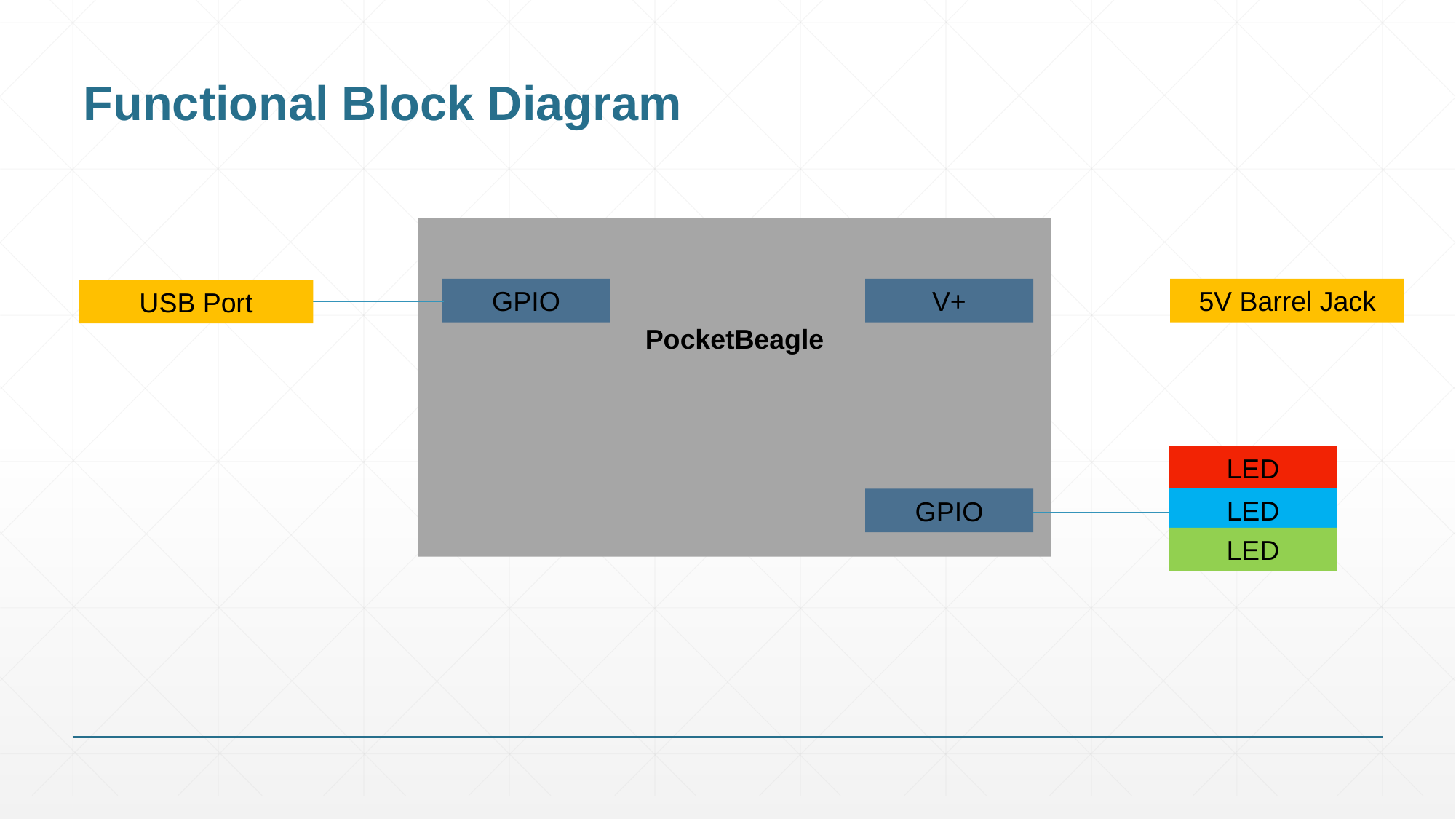

# Functional Block Diagram

PocketBeagle

GPIO
LED
LED
LED
GPIO
V+
5V Barrel Jack
USB Port